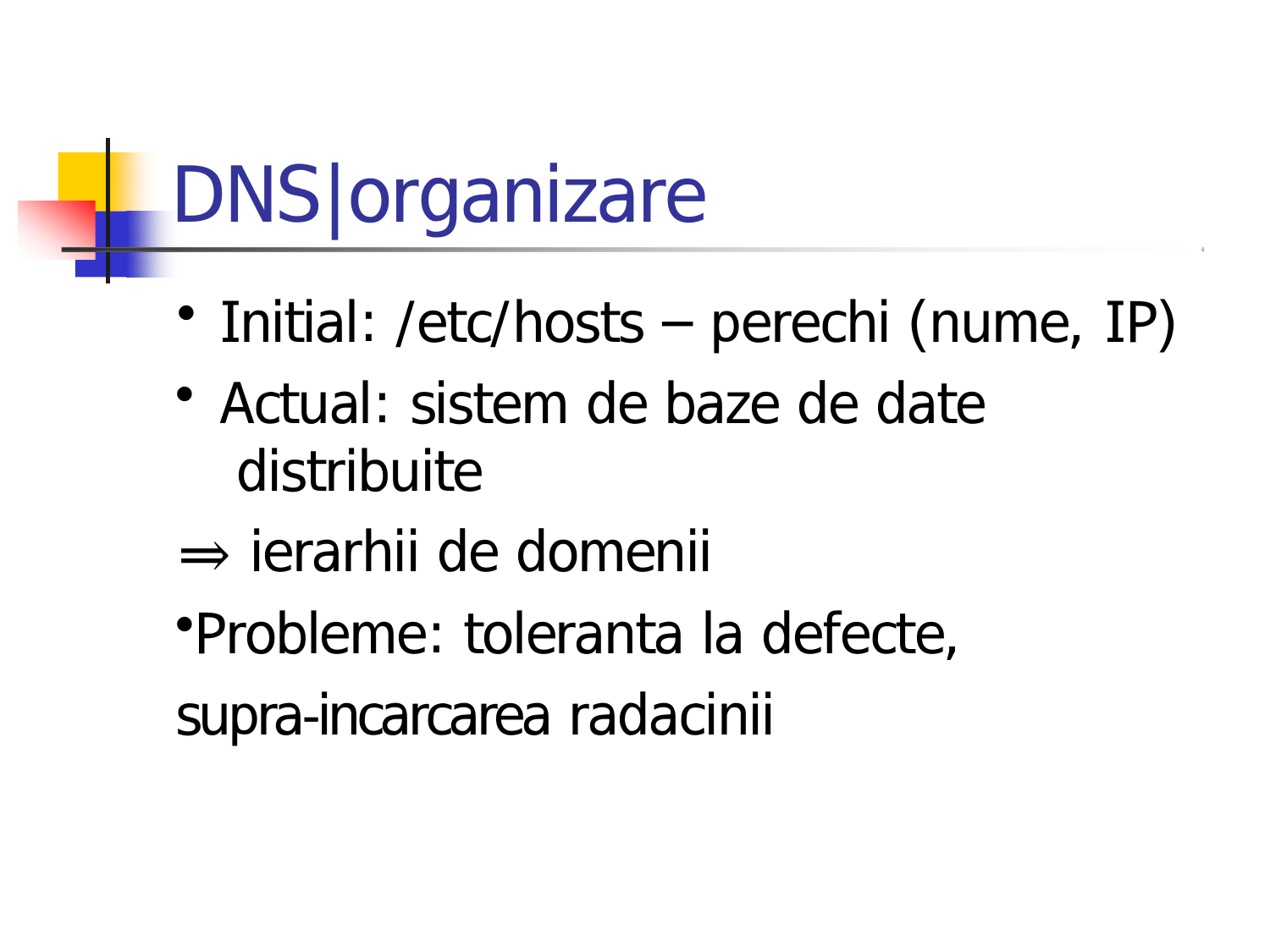

# DNS|organizare

Initial: /etc/hosts – perechi (nume, IP)
Actual: sistem de baze de date  distribuite
⇒ ierarhii de domenii
Probleme: toleranta la defecte,  supra‐incarcarea radacinii